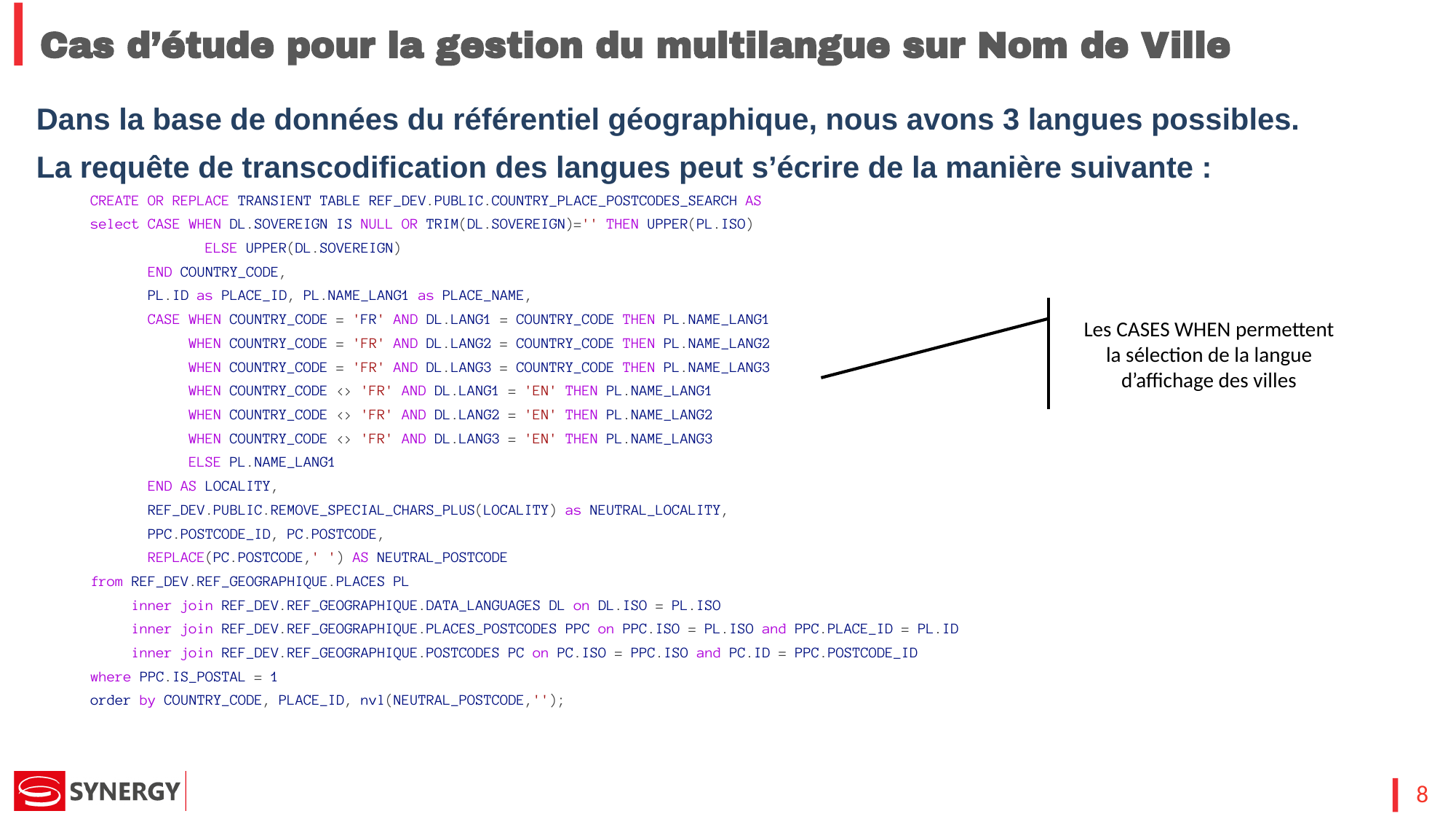

Cas d’étude pour la gestion du multilangue sur Nom de Ville

Dans la base de données du référentiel géographique, nous avons 3 langues possibles.
La requête de transcodification des langues peut s’écrire de la manière suivante :
CREATE OR REPLACE TRANSIENT TABLE REF_DEV.PUBLIC.COUNTRY_PLACE_POSTCODES_SEARCH AS
select CASE WHEN DL.SOVEREIGN IS NULL OR TRIM(DL.SOVEREIGN)='' THEN UPPER(PL.ISO)
              ELSE UPPER(DL.SOVEREIGN)
       END COUNTRY_CODE,
       PL.ID as PLACE_ID, PL.NAME_LANG1 as PLACE_NAME,
       CASE WHEN COUNTRY_CODE = 'FR' AND DL.LANG1 = COUNTRY_CODE THEN PL.NAME_LANG1
            WHEN COUNTRY_CODE = 'FR' AND DL.LANG2 = COUNTRY_CODE THEN PL.NAME_LANG2
            WHEN COUNTRY_CODE = 'FR' AND DL.LANG3 = COUNTRY_CODE THEN PL.NAME_LANG3
            WHEN COUNTRY_CODE <> 'FR' AND DL.LANG1 = 'EN' THEN PL.NAME_LANG1
            WHEN COUNTRY_CODE <> 'FR' AND DL.LANG2 = 'EN' THEN PL.NAME_LANG2
            WHEN COUNTRY_CODE <> 'FR' AND DL.LANG3 = 'EN' THEN PL.NAME_LANG3
            ELSE PL.NAME_LANG1
       END AS LOCALITY,
       REF_DEV.PUBLIC.REMOVE_SPECIAL_CHARS_PLUS(LOCALITY) as NEUTRAL_LOCALITY,
       PPC.POSTCODE_ID, PC.POSTCODE,
       REPLACE(PC.POSTCODE,' ') AS NEUTRAL_POSTCODE
from REF_DEV.REF_GEOGRAPHIQUE.PLACES PL
     inner join REF_DEV.REF_GEOGRAPHIQUE.DATA_LANGUAGES DL on DL.ISO = PL.ISO
     inner join REF_DEV.REF_GEOGRAPHIQUE.PLACES_POSTCODES PPC on PPC.ISO = PL.ISO and PPC.PLACE_ID = PL.ID
     inner join REF_DEV.REF_GEOGRAPHIQUE.POSTCODES PC on PC.ISO = PPC.ISO and PC.ID = PPC.POSTCODE_ID
where PPC.IS_POSTAL = 1
order by COUNTRY_CODE, PLACE_ID, nvl(NEUTRAL_POSTCODE,'');

Les CASES WHEN permettent la sélection de la langue d’affichage des villes